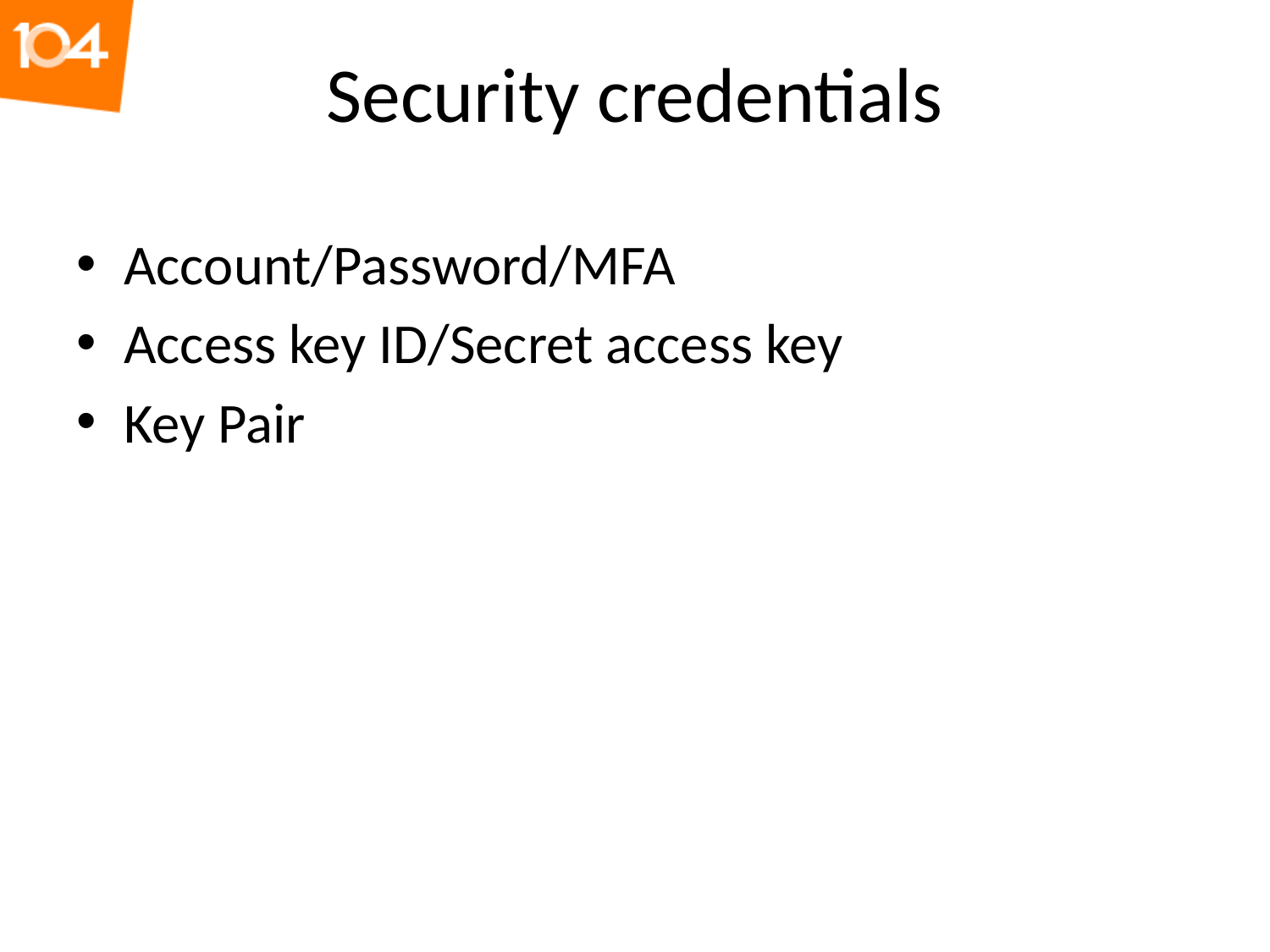

# Security credentials
Account/Password/MFA
Access key ID/Secret access key
Key Pair